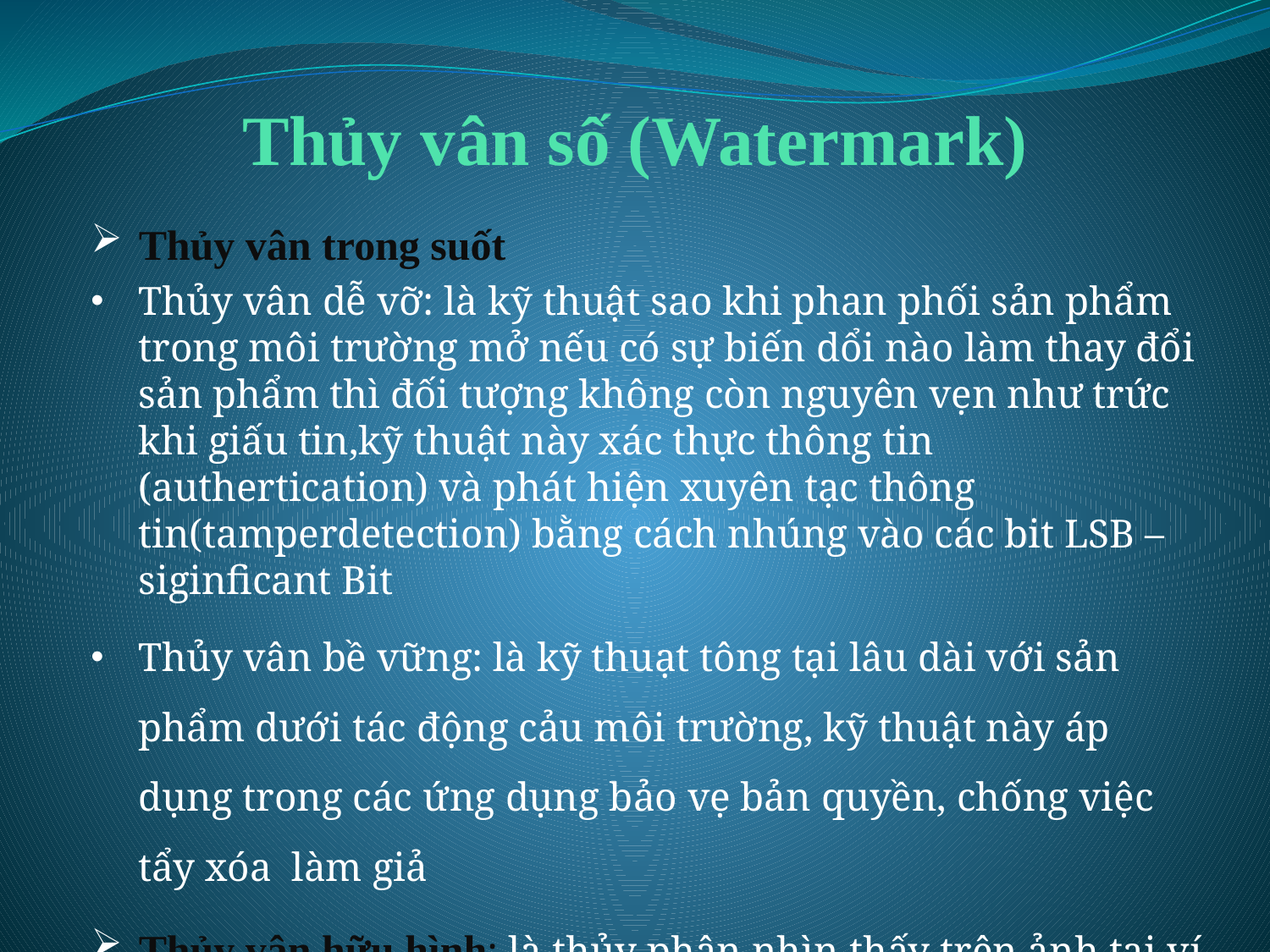

# Thủy vân số (Watermark)
Thủy vân trong suốt
Thủy vân dễ vỡ: là kỹ thuật sao khi phan phối sản phẩm trong môi trường mở nếu có sự biến dổi nào làm thay đổi sản phẩm thì đối tượng không còn nguyên vẹn như trức khi giấu tin,kỹ thuật này xác thực thông tin (authertication) và phát hiện xuyên tạc thông tin(tamperdetection) bằng cách nhúng vào các bit LSB – siginficant Bit
Thủy vân bề vững: là kỹ thuạt tông tại lâu dài với sản phẩm dưới tác động cảu môi trường, kỹ thuật này áp dụng trong các ứng dụng bảo vẹ bản quyền, chống việc tẩy xóa  làm giả
Thủy vân hữu hình: là thủy phân nhìn thấy trên ảnh tại ví trí đó